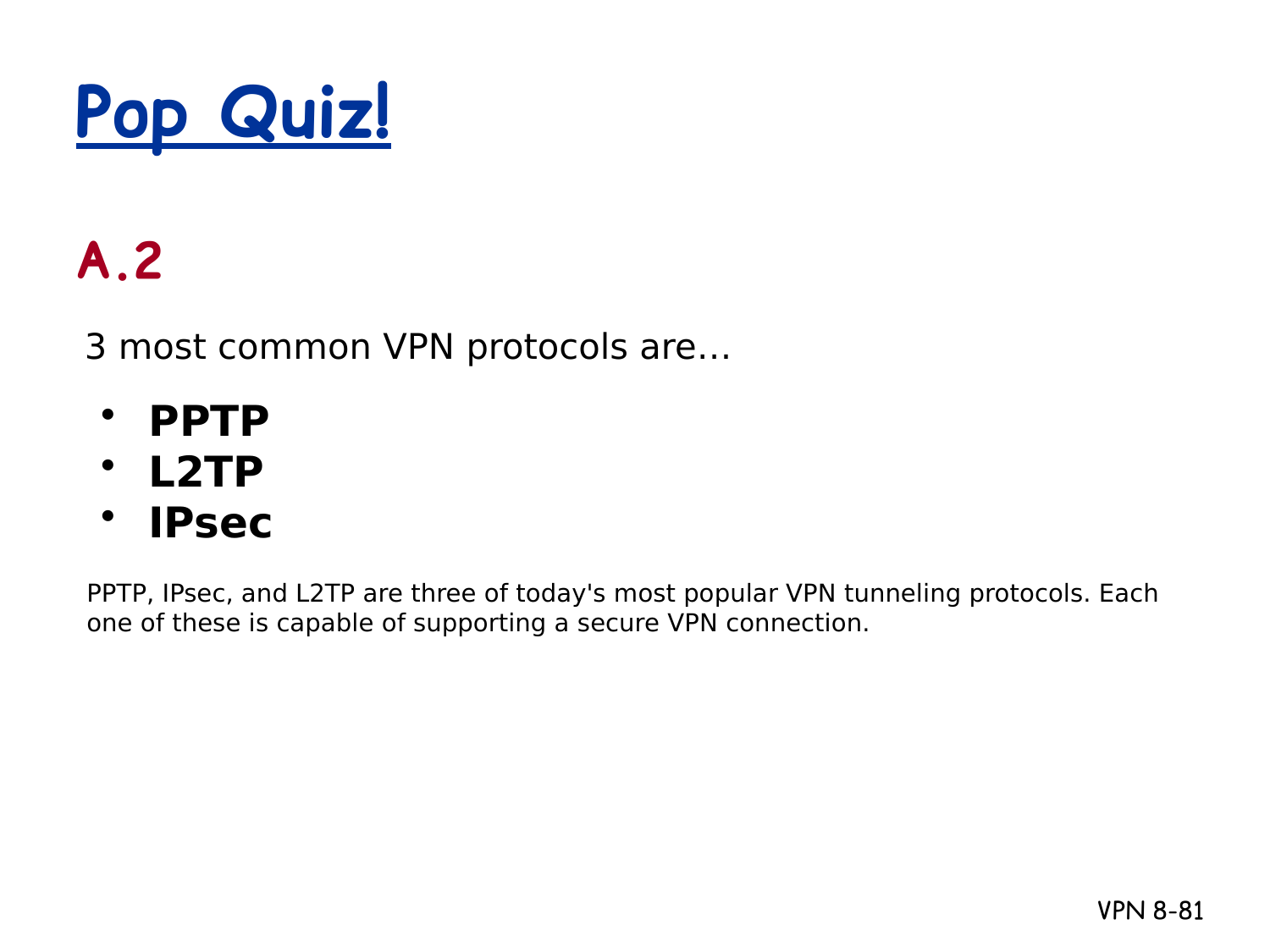

# Pop Quiz!
A.2
3 most common VPN protocols are…
PPTP
L2TP
IPsec
PPTP, IPsec, and L2TP are three of today's most popular VPN tunneling protocols. Each one of these is capable of supporting a secure VPN connection.

VPN 8-81